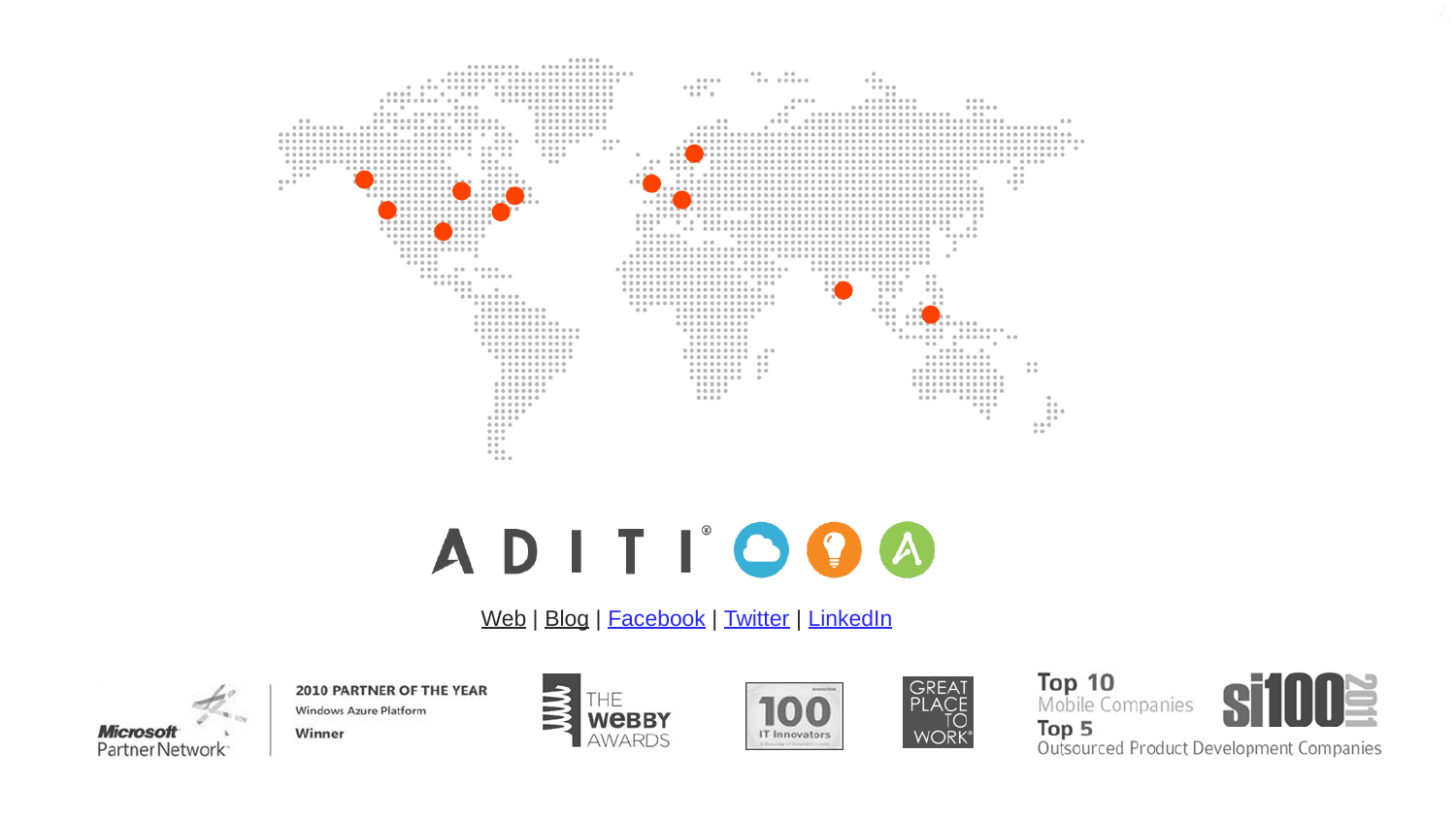

Web | Blog | Facebook | Twitter | LinkedIn